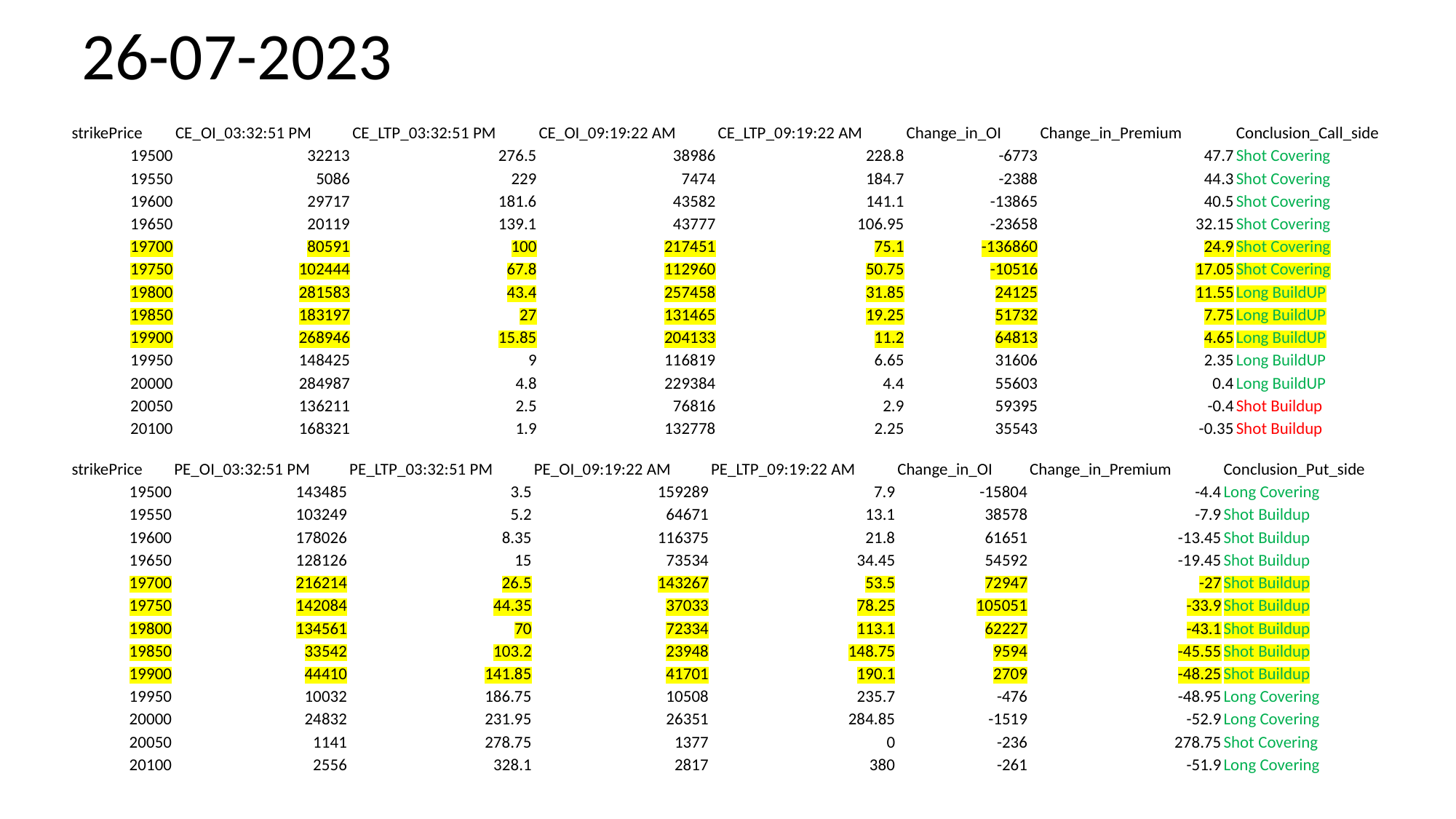

# 26-07-2023
| strikePrice | CE\_OI\_03:32:51 PM | CE\_LTP\_03:32:51 PM | CE\_OI\_09:19:22 AM | CE\_LTP\_09:19:22 AM | Change\_in\_OI | Change\_in\_Premium | Conclusion\_Call\_side |
| --- | --- | --- | --- | --- | --- | --- | --- |
| 19500 | 32213 | 276.5 | 38986 | 228.8 | -6773 | 47.7 | Shot Covering |
| 19550 | 5086 | 229 | 7474 | 184.7 | -2388 | 44.3 | Shot Covering |
| 19600 | 29717 | 181.6 | 43582 | 141.1 | -13865 | 40.5 | Shot Covering |
| 19650 | 20119 | 139.1 | 43777 | 106.95 | -23658 | 32.15 | Shot Covering |
| 19700 | 80591 | 100 | 217451 | 75.1 | -136860 | 24.9 | Shot Covering |
| 19750 | 102444 | 67.8 | 112960 | 50.75 | -10516 | 17.05 | Shot Covering |
| 19800 | 281583 | 43.4 | 257458 | 31.85 | 24125 | 11.55 | Long BuildUP |
| 19850 | 183197 | 27 | 131465 | 19.25 | 51732 | 7.75 | Long BuildUP |
| 19900 | 268946 | 15.85 | 204133 | 11.2 | 64813 | 4.65 | Long BuildUP |
| 19950 | 148425 | 9 | 116819 | 6.65 | 31606 | 2.35 | Long BuildUP |
| 20000 | 284987 | 4.8 | 229384 | 4.4 | 55603 | 0.4 | Long BuildUP |
| 20050 | 136211 | 2.5 | 76816 | 2.9 | 59395 | -0.4 | Shot Buildup |
| 20100 | 168321 | 1.9 | 132778 | 2.25 | 35543 | -0.35 | Shot Buildup |
| strikePrice | PE\_OI\_03:32:51 PM | PE\_LTP\_03:32:51 PM | PE\_OI\_09:19:22 AM | PE\_LTP\_09:19:22 AM | Change\_in\_OI | Change\_in\_Premium | Conclusion\_Put\_side |
| --- | --- | --- | --- | --- | --- | --- | --- |
| 19500 | 143485 | 3.5 | 159289 | 7.9 | -15804 | -4.4 | Long Covering |
| 19550 | 103249 | 5.2 | 64671 | 13.1 | 38578 | -7.9 | Shot Buildup |
| 19600 | 178026 | 8.35 | 116375 | 21.8 | 61651 | -13.45 | Shot Buildup |
| 19650 | 128126 | 15 | 73534 | 34.45 | 54592 | -19.45 | Shot Buildup |
| 19700 | 216214 | 26.5 | 143267 | 53.5 | 72947 | -27 | Shot Buildup |
| 19750 | 142084 | 44.35 | 37033 | 78.25 | 105051 | -33.9 | Shot Buildup |
| 19800 | 134561 | 70 | 72334 | 113.1 | 62227 | -43.1 | Shot Buildup |
| 19850 | 33542 | 103.2 | 23948 | 148.75 | 9594 | -45.55 | Shot Buildup |
| 19900 | 44410 | 141.85 | 41701 | 190.1 | 2709 | -48.25 | Shot Buildup |
| 19950 | 10032 | 186.75 | 10508 | 235.7 | -476 | -48.95 | Long Covering |
| 20000 | 24832 | 231.95 | 26351 | 284.85 | -1519 | -52.9 | Long Covering |
| 20050 | 1141 | 278.75 | 1377 | 0 | -236 | 278.75 | Shot Covering |
| 20100 | 2556 | 328.1 | 2817 | 380 | -261 | -51.9 | Long Covering |